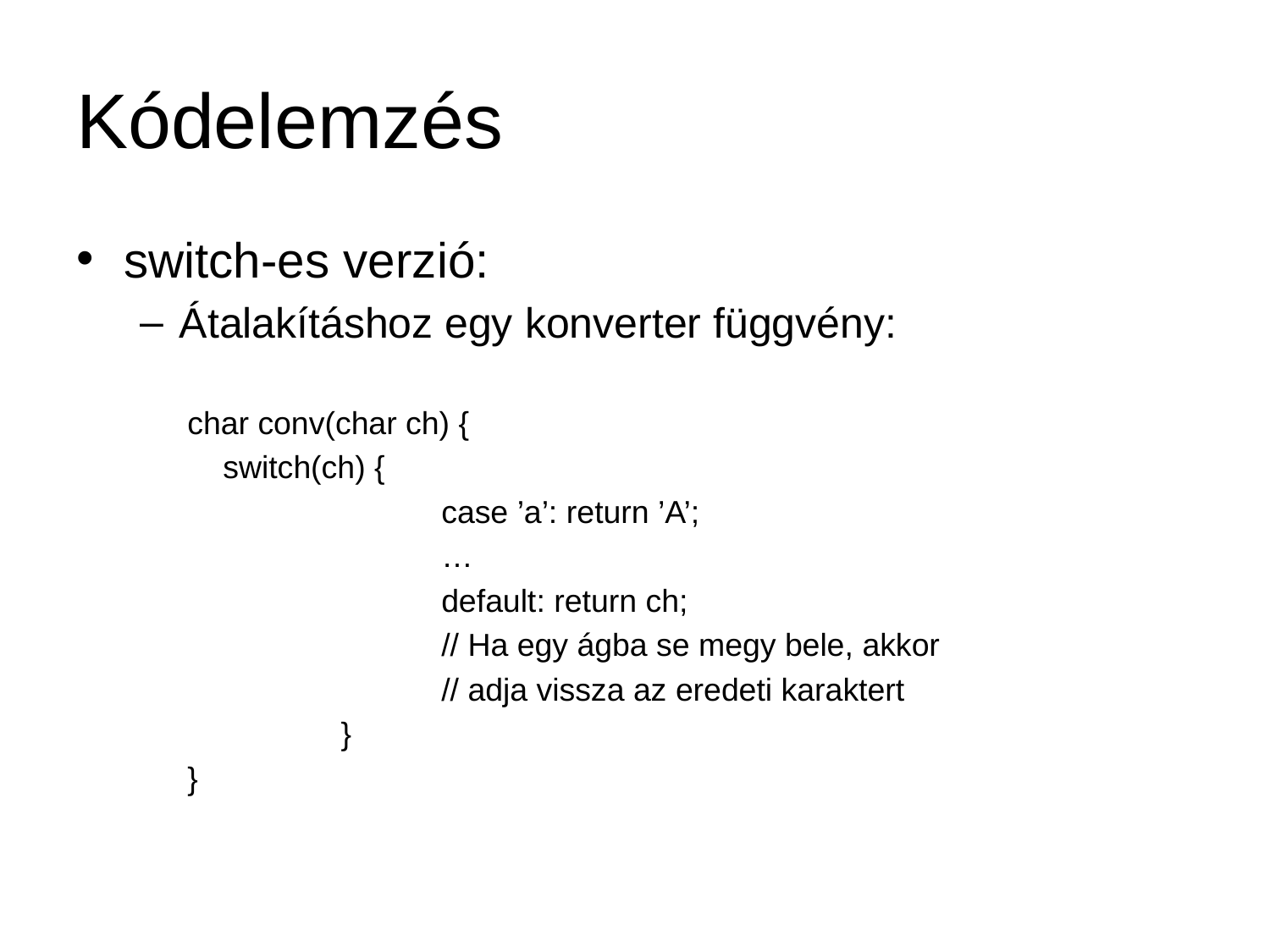

# Kódelemzés
switch-es verzió:
Átalakításhoz egy konverter függvény:

char conv(char ch) {
    switch(ch) {
		case ’a’: return ’A’;
		…
		default: return ch;
		// Ha egy ágba se megy bele, akkor
		// adja vissza az eredeti karaktert
	   }
}